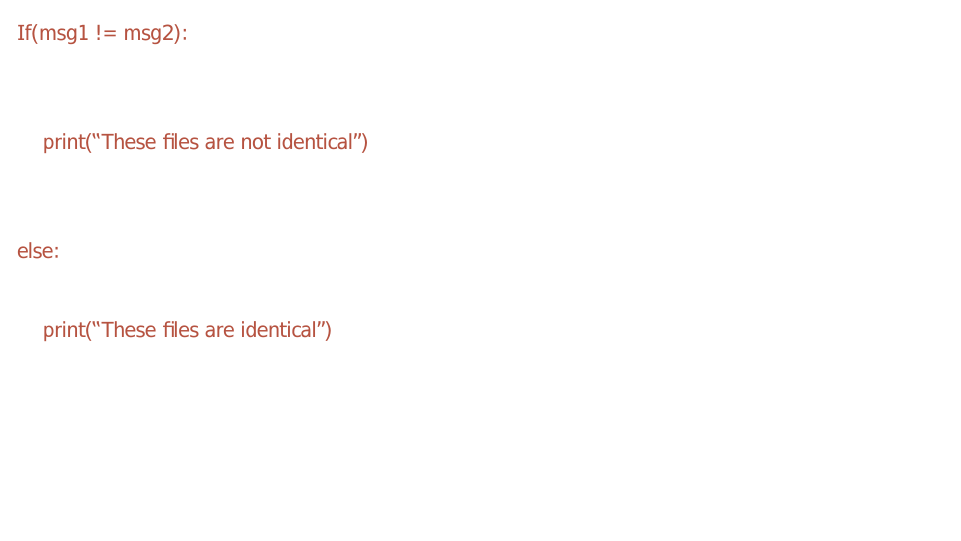

If(msg1 != msg2):

    print(“These files are not identical”)

else:

    print(“These files are identical”)